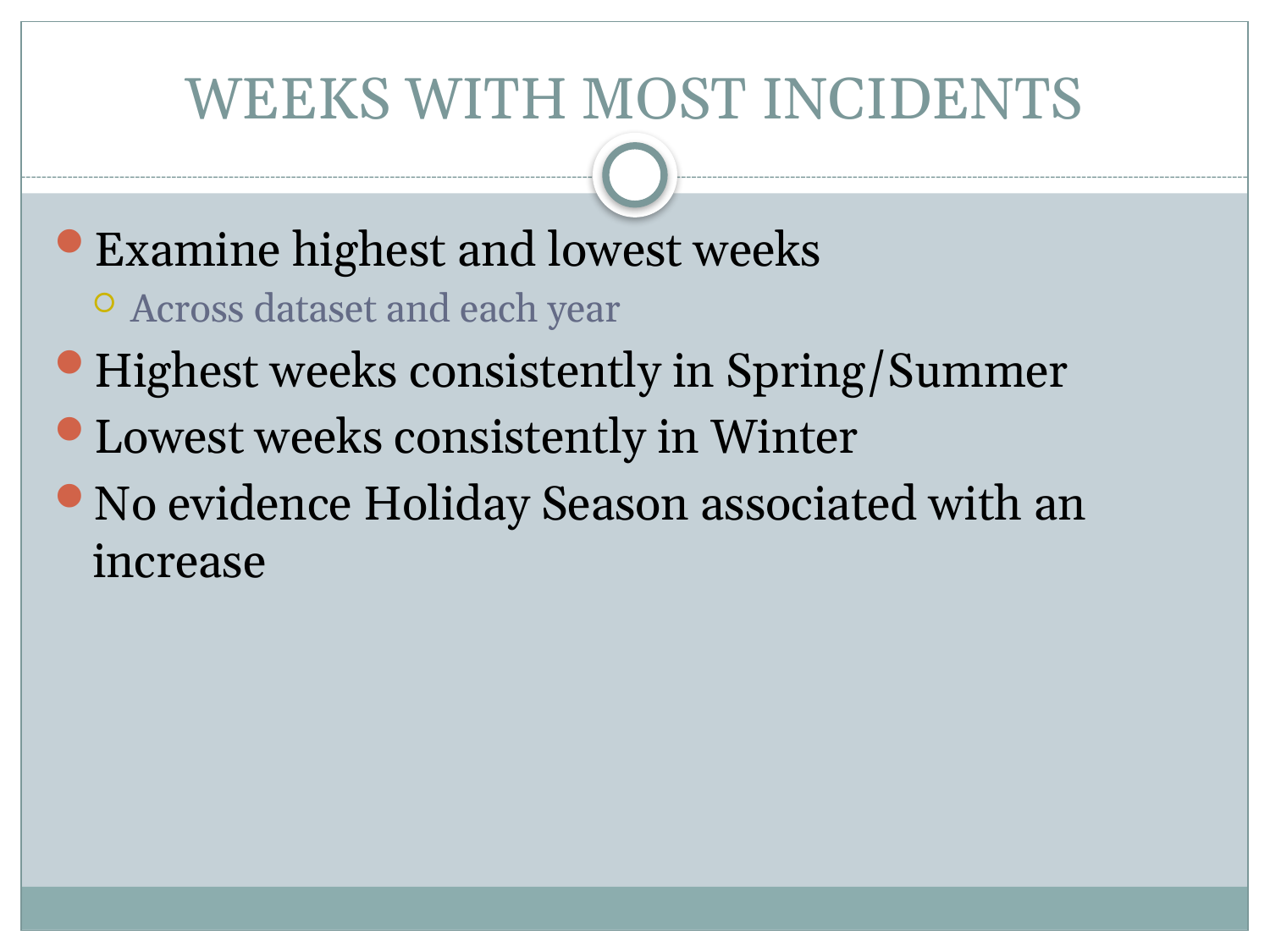

# WEEKS WITH MOST INCIDENTS
Examine highest and lowest weeks
Across dataset and each year
Highest weeks consistently in Spring/Summer
Lowest weeks consistently in Winter
No evidence Holiday Season associated with an increase